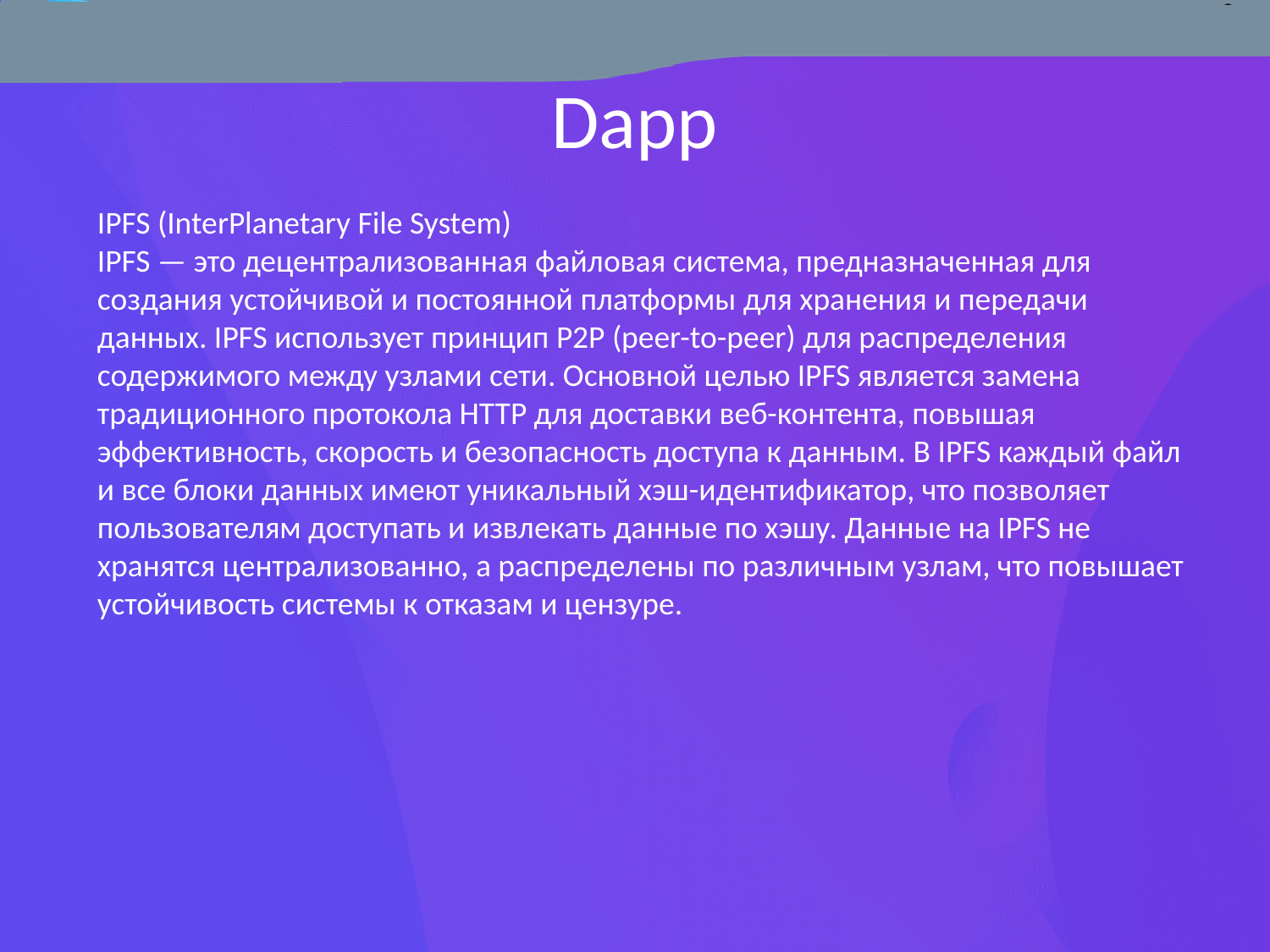

# Dapp
IPFS (InterPlanetary File System)
IPFS — это децентрализованная файловая система, предназначенная для создания устойчивой и постоянной платформы для хранения и передачи данных. IPFS использует принцип P2P (peer-to-peer) для распределения содержимого между узлами сети. Основной целью IPFS является замена традиционного протокола HTTP для доставки веб-контента, повышая эффективность, скорость и безопасность доступа к данным. В IPFS каждый файл и все блоки данных имеют уникальный хэш-идентификатор, что позволяет пользователям доступать и извлекать данные по хэшу. Данные на IPFS не хранятся централизованно, а распределены по различным узлам, что повышает устойчивость системы к отказам и цензуре.